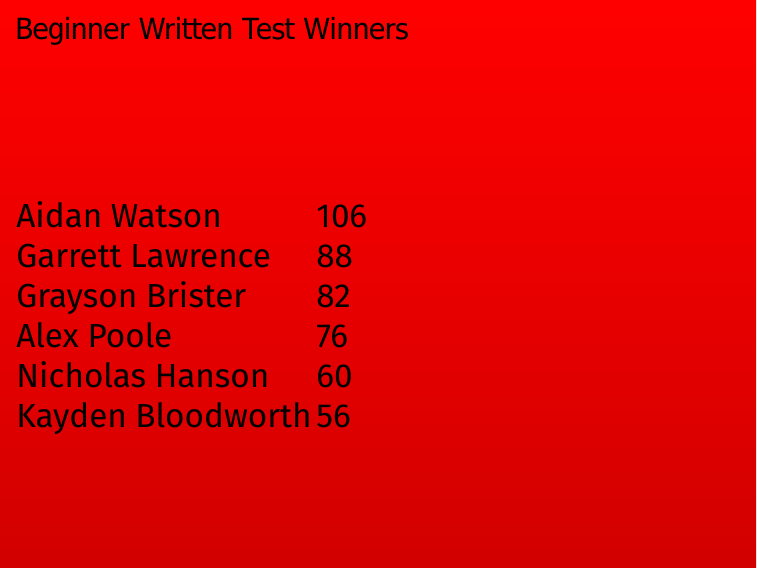

# Beginner Written Test Winners
Aidan Watson	106
Garrett Lawrence	88
Grayson Brister	82
Alex Poole	76
Nicholas Hanson	60
Kayden Bloodworth	56